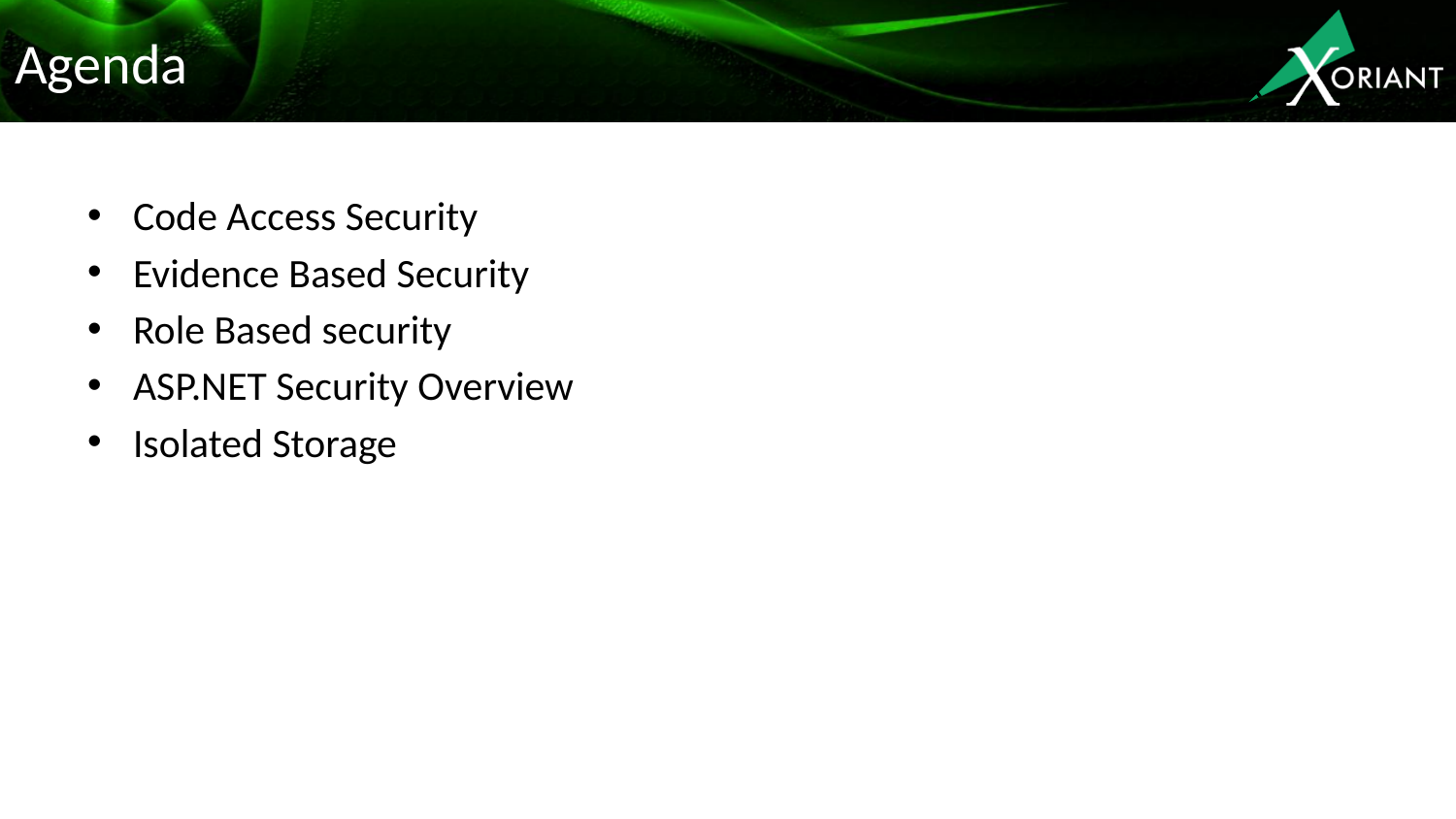

# Agenda
Code Access Security
Evidence Based Security
Role Based security
ASP.NET Security Overview
Isolated Storage